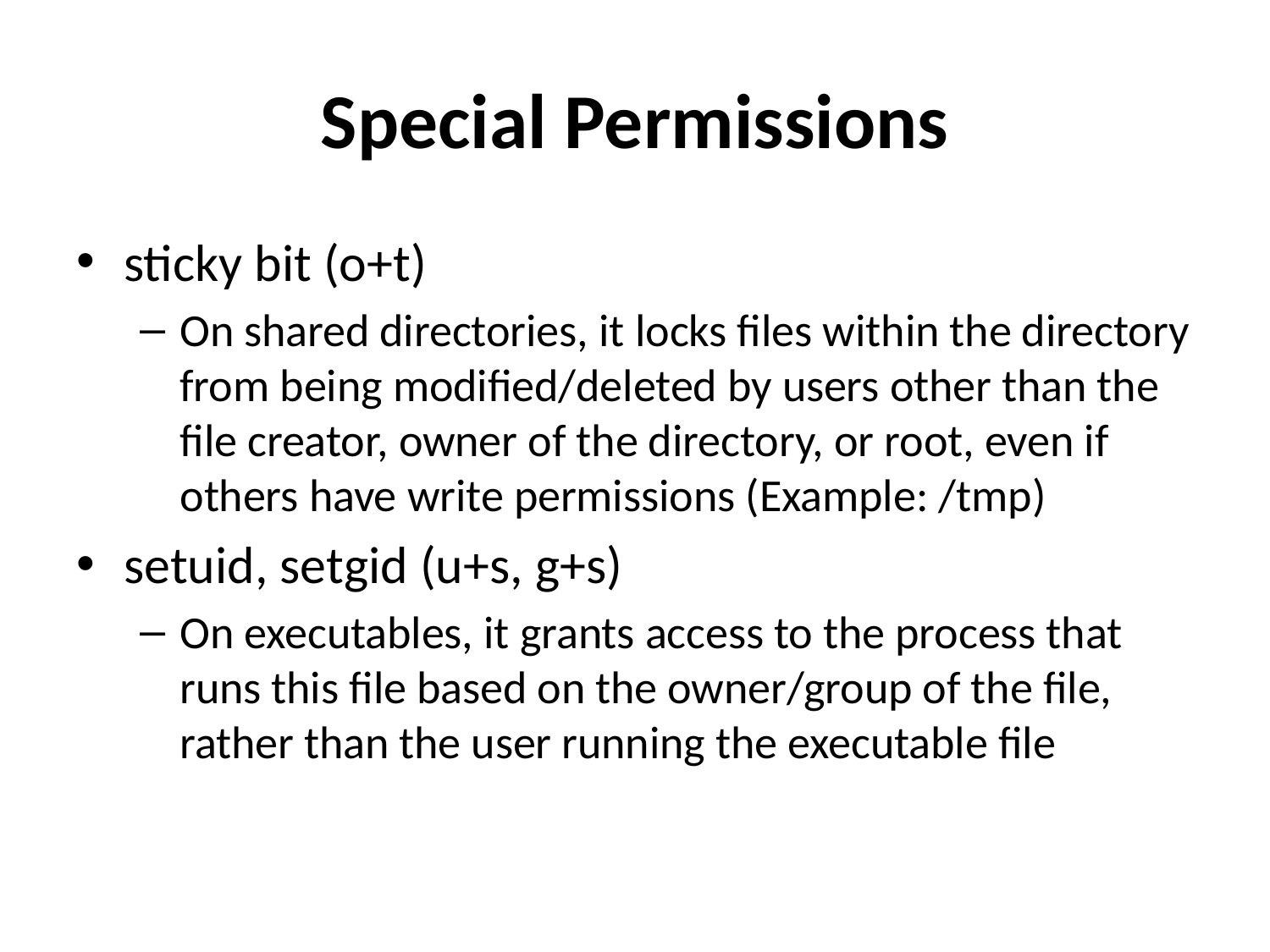

# Special Permissions
sticky bit (o+t)
On shared directories, it locks files within the directory from being modified/deleted by users other than the file creator, owner of the directory, or root, even if others have write permissions (Example: /tmp)
setuid, setgid (u+s, g+s)
On executables, it grants access to the process that runs this file based on the owner/group of the file, rather than the user running the executable file